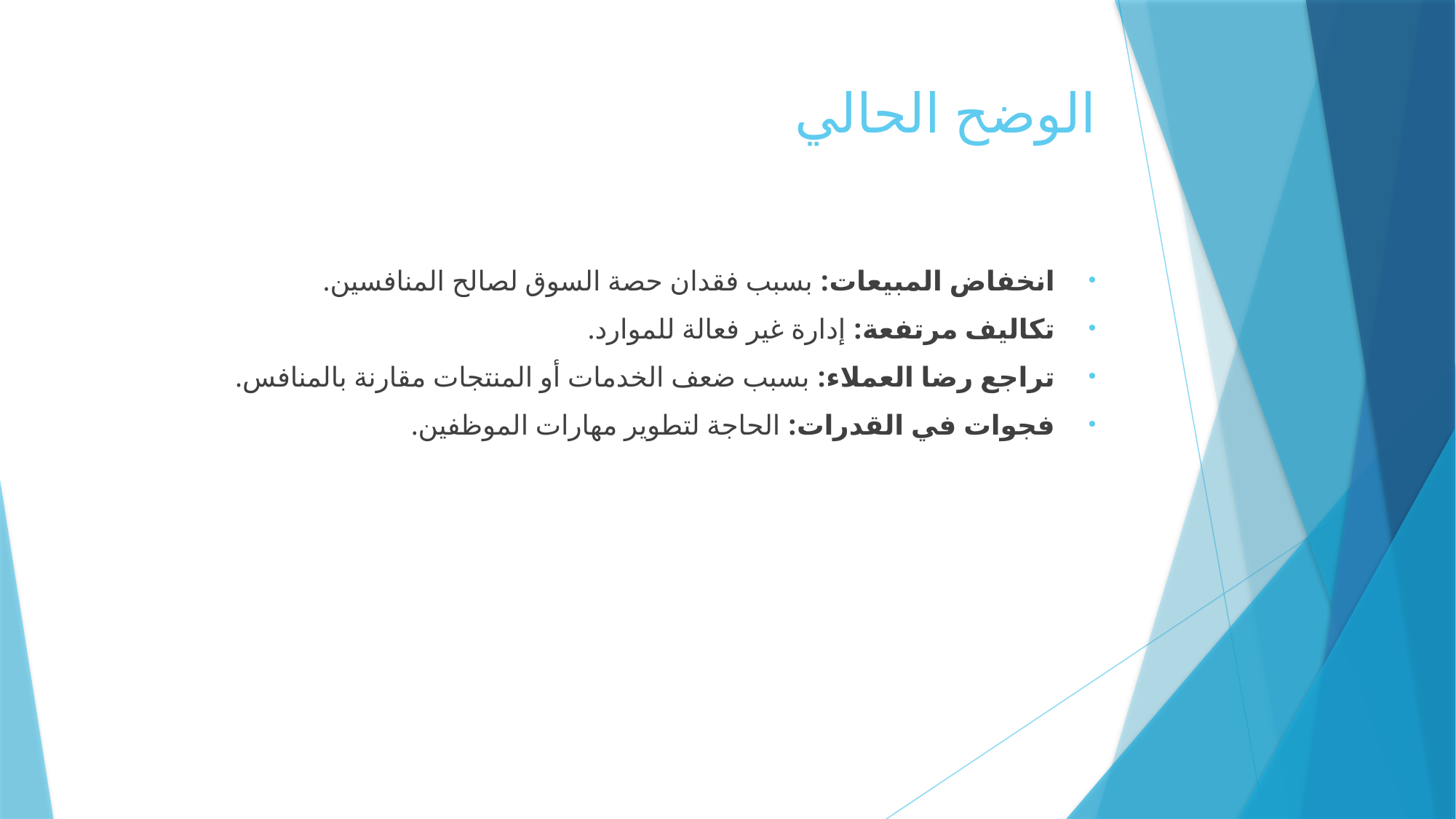

# الوضح الحالي
انخفاض المبيعات: بسبب فقدان حصة السوق لصالح المنافسين.
تكاليف مرتفعة: إدارة غير فعالة للموارد.
تراجع رضا العملاء: بسبب ضعف الخدمات أو المنتجات مقارنة بالمنافس.
فجوات في القدرات: الحاجة لتطوير مهارات الموظفين.